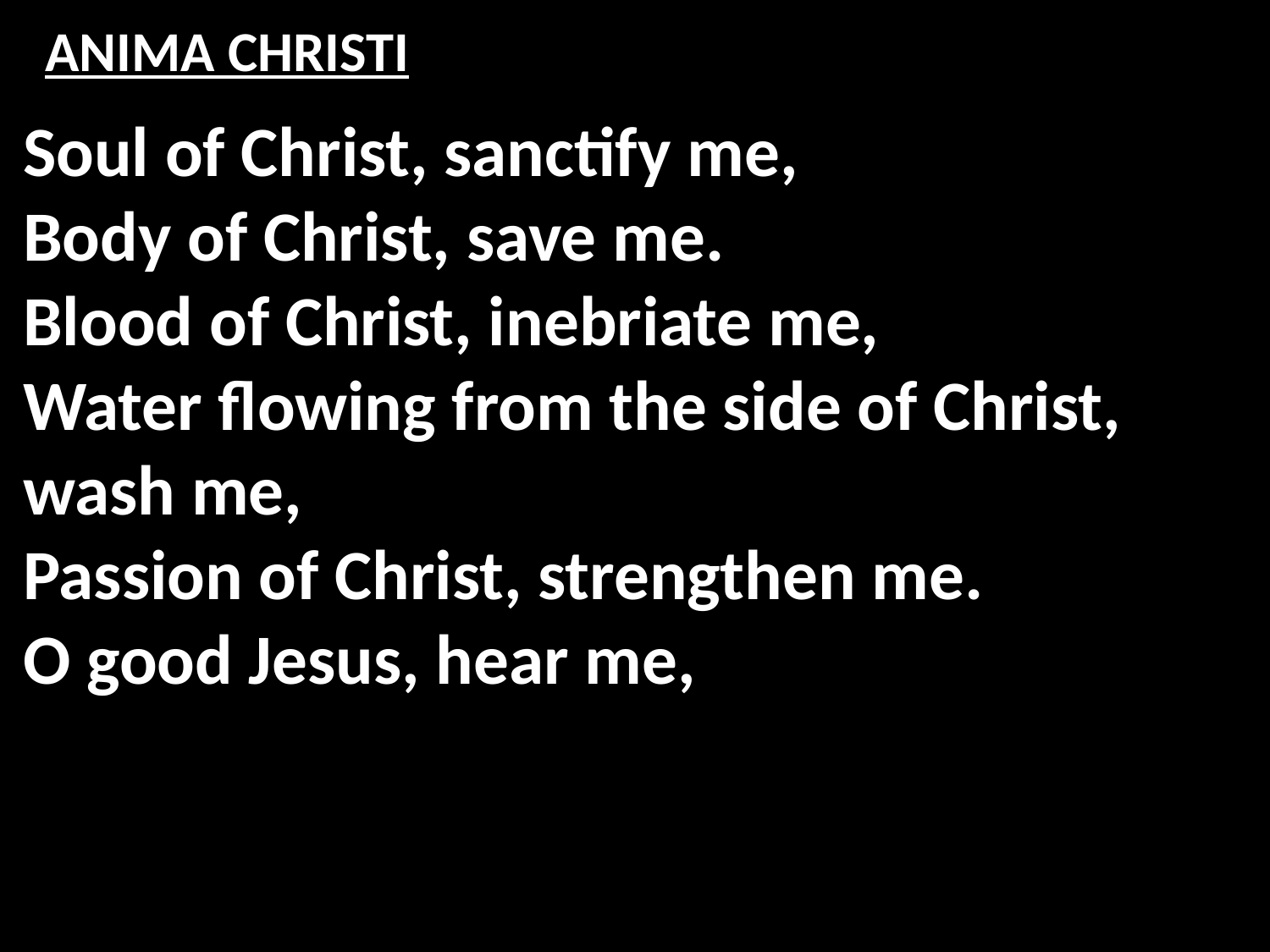

# ANIMA CHRISTI
Soul of Christ, sanctify me,
Body of Christ, save me.
Blood of Christ, inebriate me,
Water flowing from the side of Christ, wash me,
Passion of Christ, strengthen me.
O good Jesus, hear me,